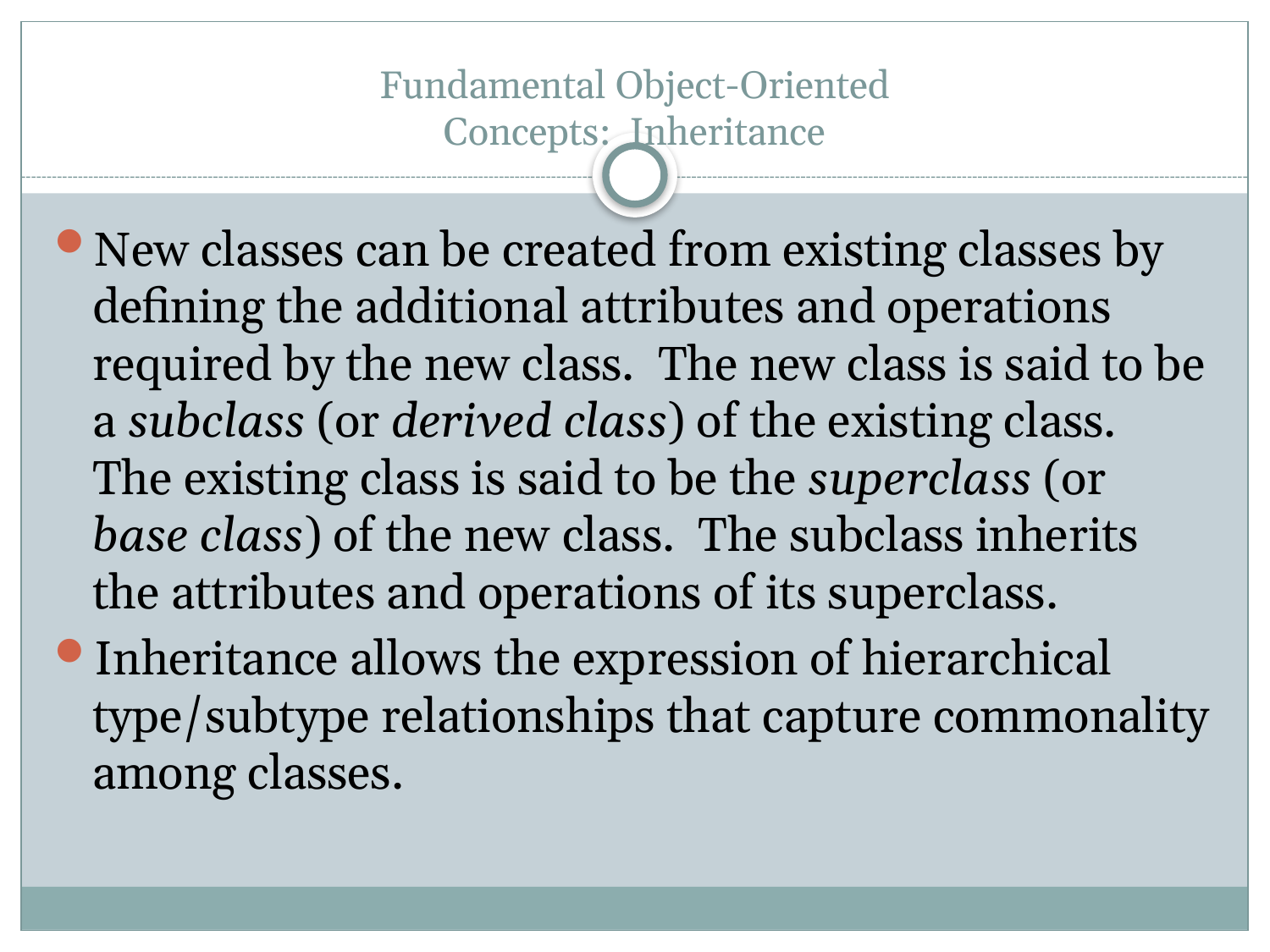

# Fundamental Object-Oriented Concepts:  Inheritance
New classes can be created from existing classes by defining the additional attributes and operations required by the new class.  The new class is said to be a subclass (or derived class) of the existing class.  The existing class is said to be the superclass (or base class) of the new class.  The subclass inherits the attributes and operations of its superclass.
Inheritance allows the expression of hierarchical type/subtype relationships that capture commonality among classes.